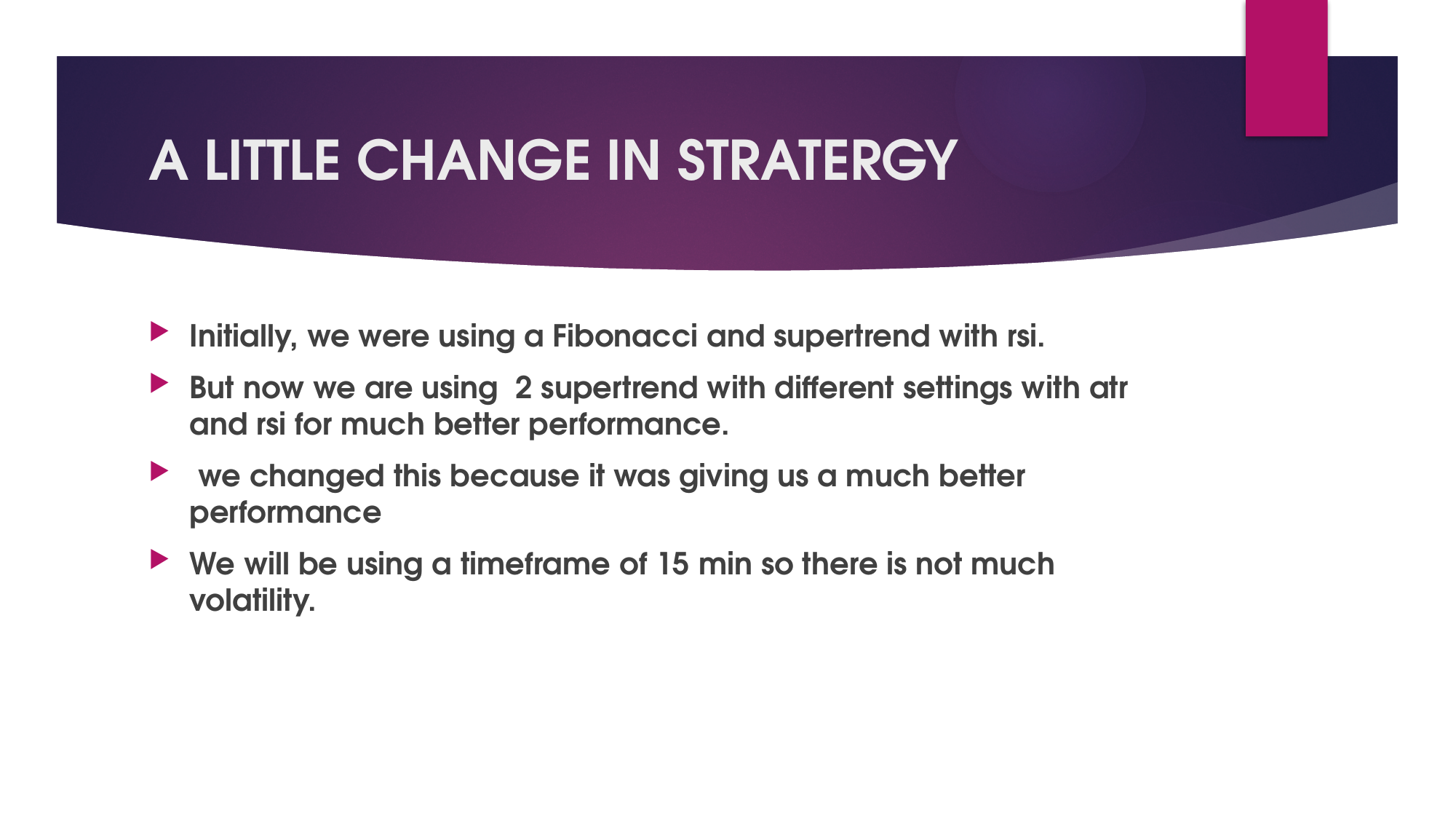

# A LITTLE CHANGE IN STRATERGY
Initially, we were using a Fibonacci and supertrend with rsi.
But now we are using  2 supertrend with different settings with atr and rsi for much better performance.
 we changed this because it was giving us a much better performance
We will be using a timeframe of 15 min so there is not much volatility.